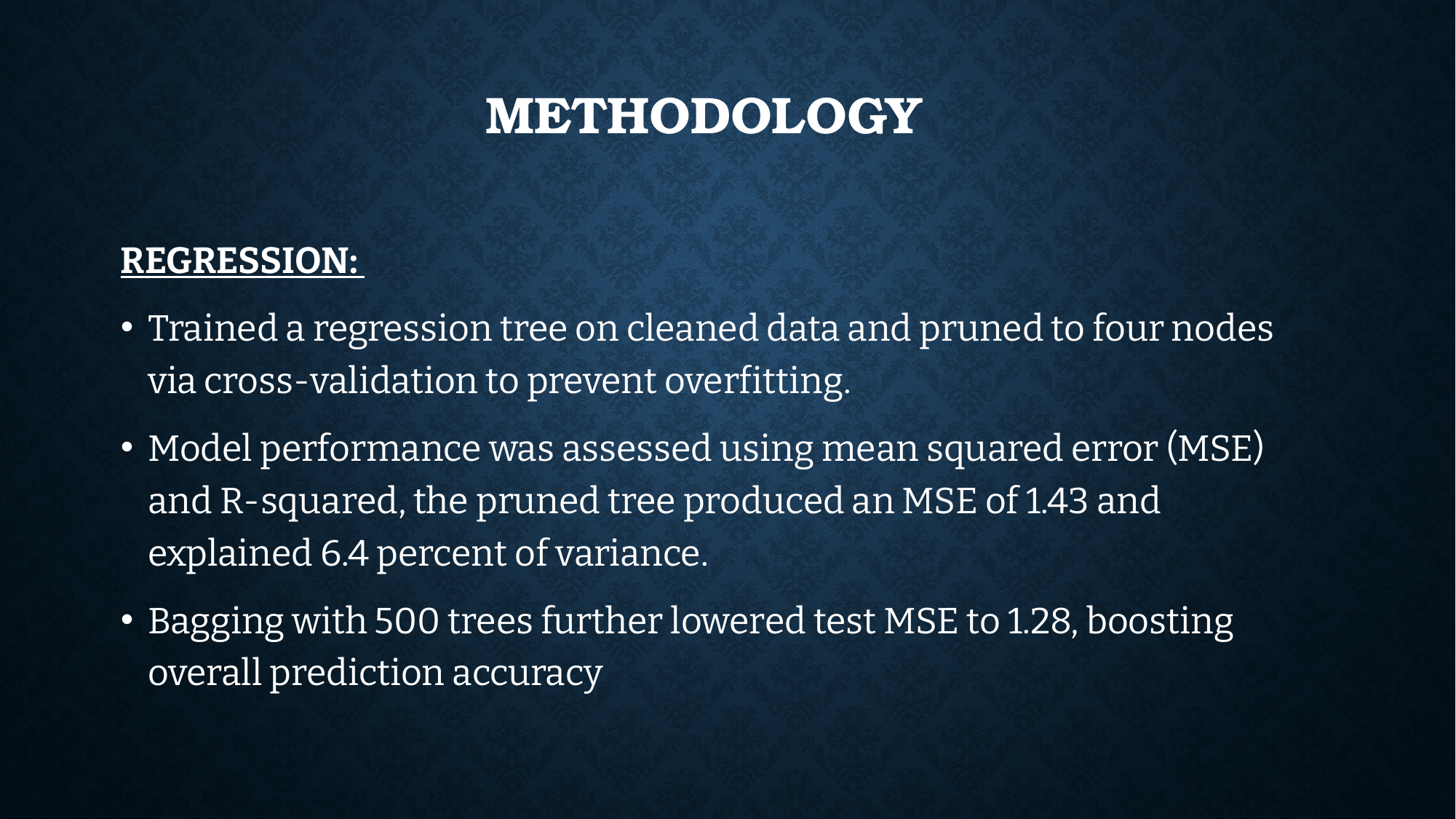

# METHODOLOGY
REGRESSION:
Trained a regression tree on cleaned data and pruned to four nodes via cross-validation to prevent overfitting.
Model performance was assessed using mean squared error (MSE) and R-squared, the pruned tree produced an MSE of 1.43 and explained 6.4 percent of variance.
Bagging with 500 trees further lowered test MSE to 1.28, boosting overall prediction accuracy